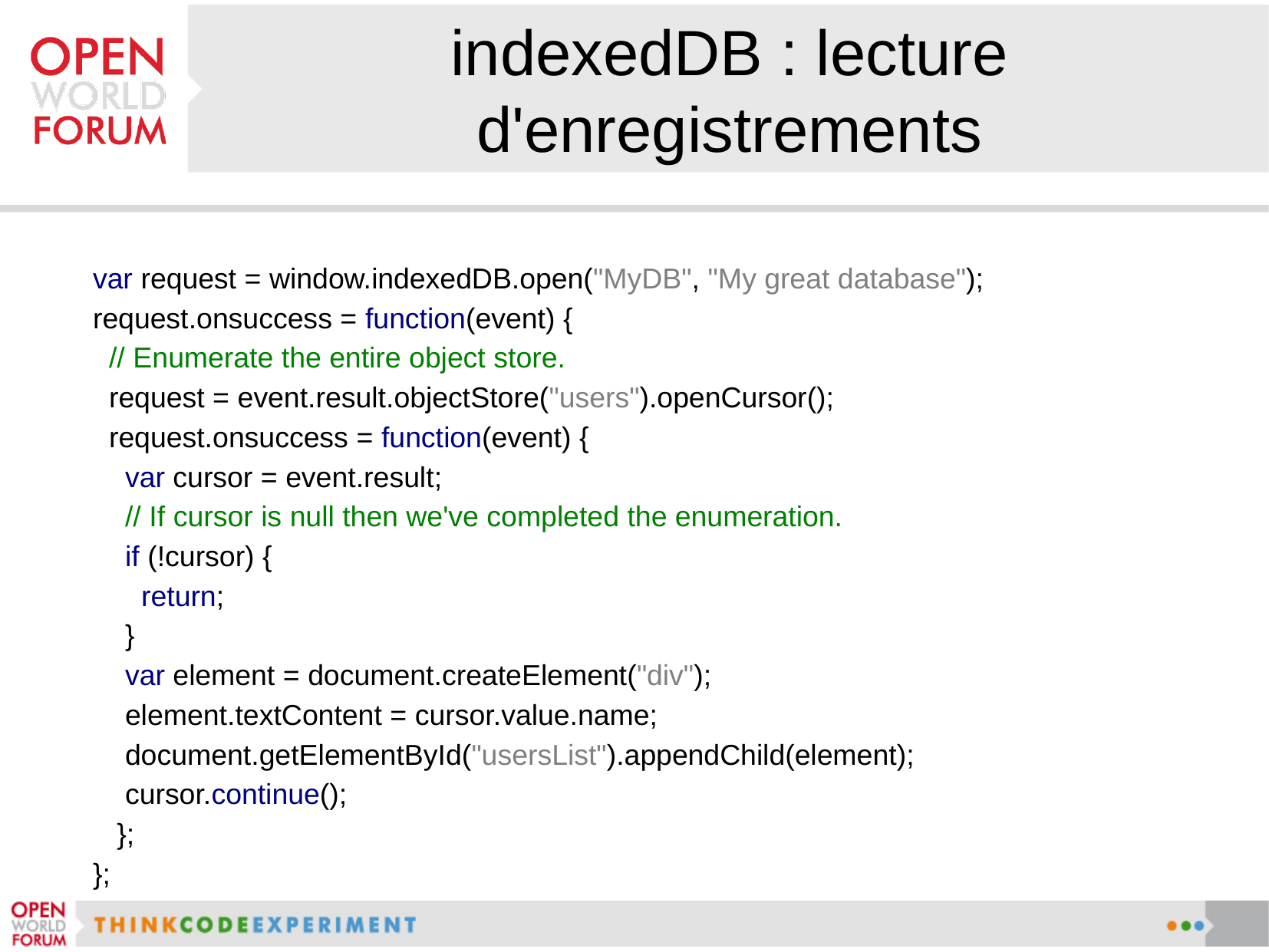

# indexedDB : lecture d'enregistrements
var request = window.indexedDB.open("MyDB", "My great database");
request.onsuccess = function(event) {
  // Enumerate the entire object store.
  request = event.result.objectStore("users").openCursor();
  request.onsuccess = function(event) {
    var cursor = event.result;
    // If cursor is null then we've completed the enumeration.
    if (!cursor) {
      return;
    }
    var element = document.createElement("div");
    element.textContent = cursor.value.name;
    document.getElementById("usersList").appendChild(element);
    cursor.continue();
   };
};